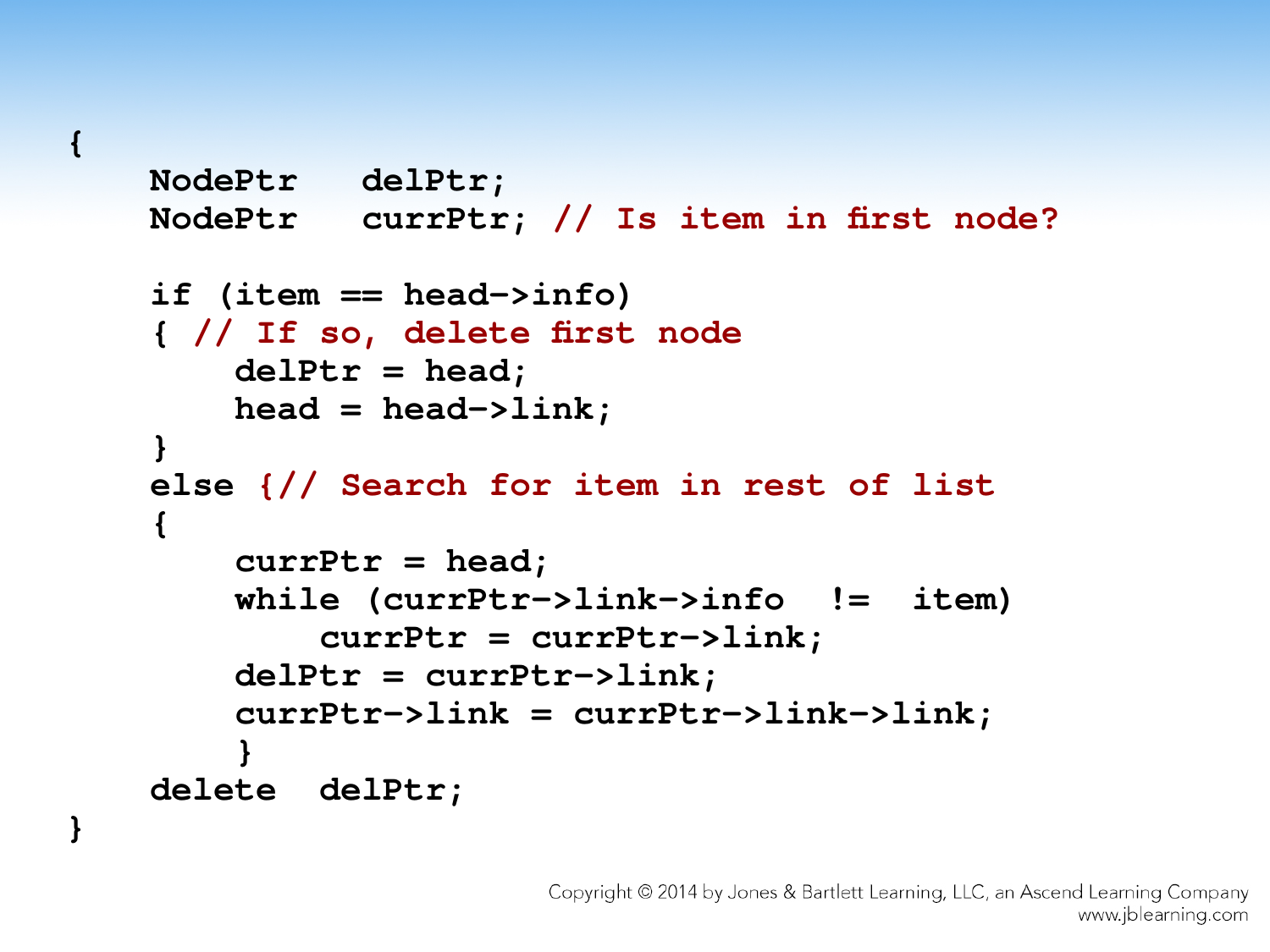

{
    NodePtr   delPtr;
    NodePtr   currPtr; // Is item in first node?
    if (item == head->info)
    {	// If so, delete first node
        delPtr = head;
        head = head->link;
    }
    else {// Search for item in rest of list
    {
        currPtr = head;
        while (currPtr->link->info  !=  item)
            currPtr = currPtr->link;
        delPtr = currPtr->link;
        currPtr->link = currPtr->link->link;
	  }
    delete  delPtr;
}